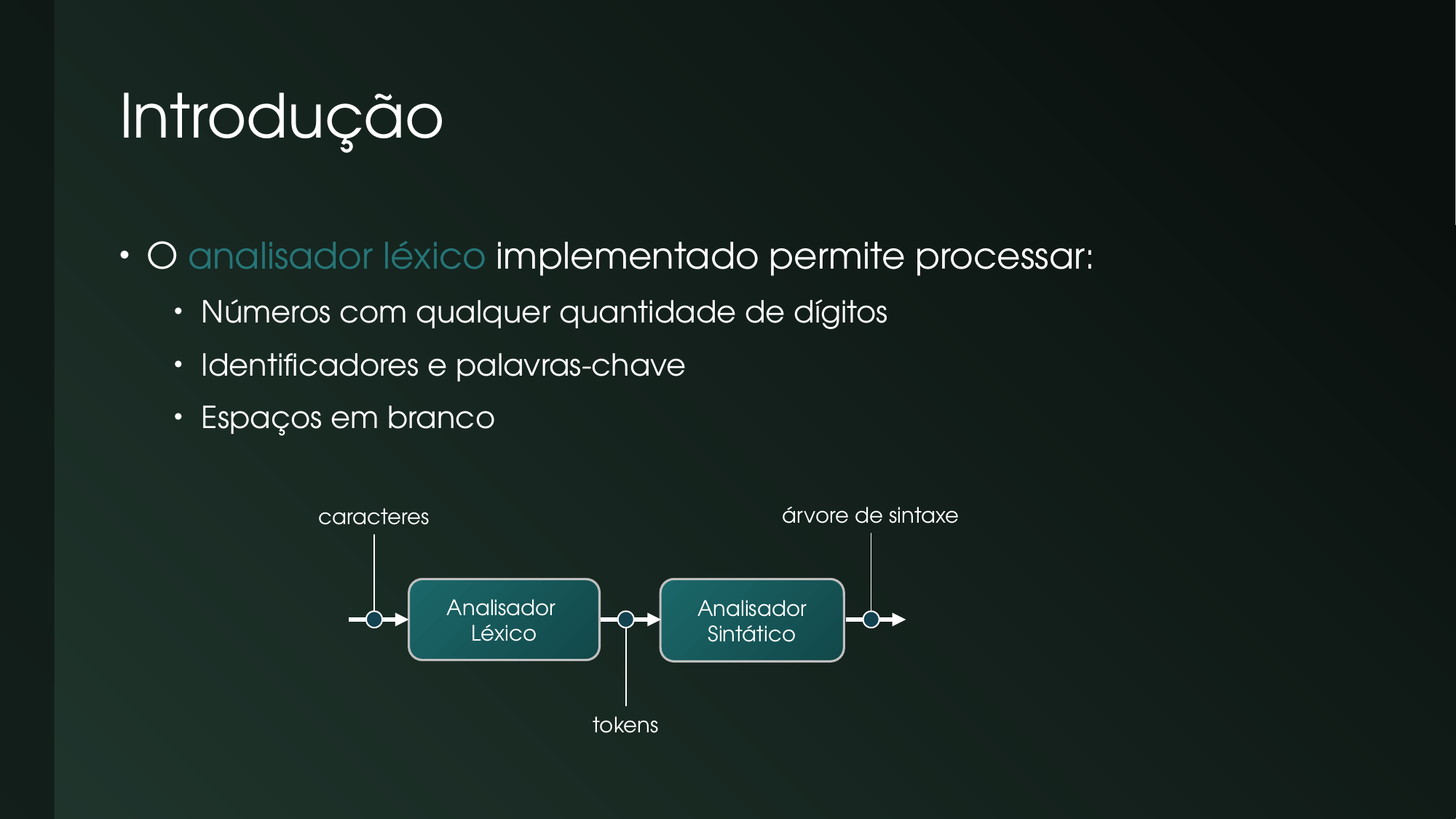

# Introdução
O analisador léxico implementado permite processar:
Números com qualquer quantidade de dígitos
Identificadores e palavras-chave
Espaços em branco
árvore de sintaxe
caracteres

Analisador
Léxico
Analisador
Sintático

tokens